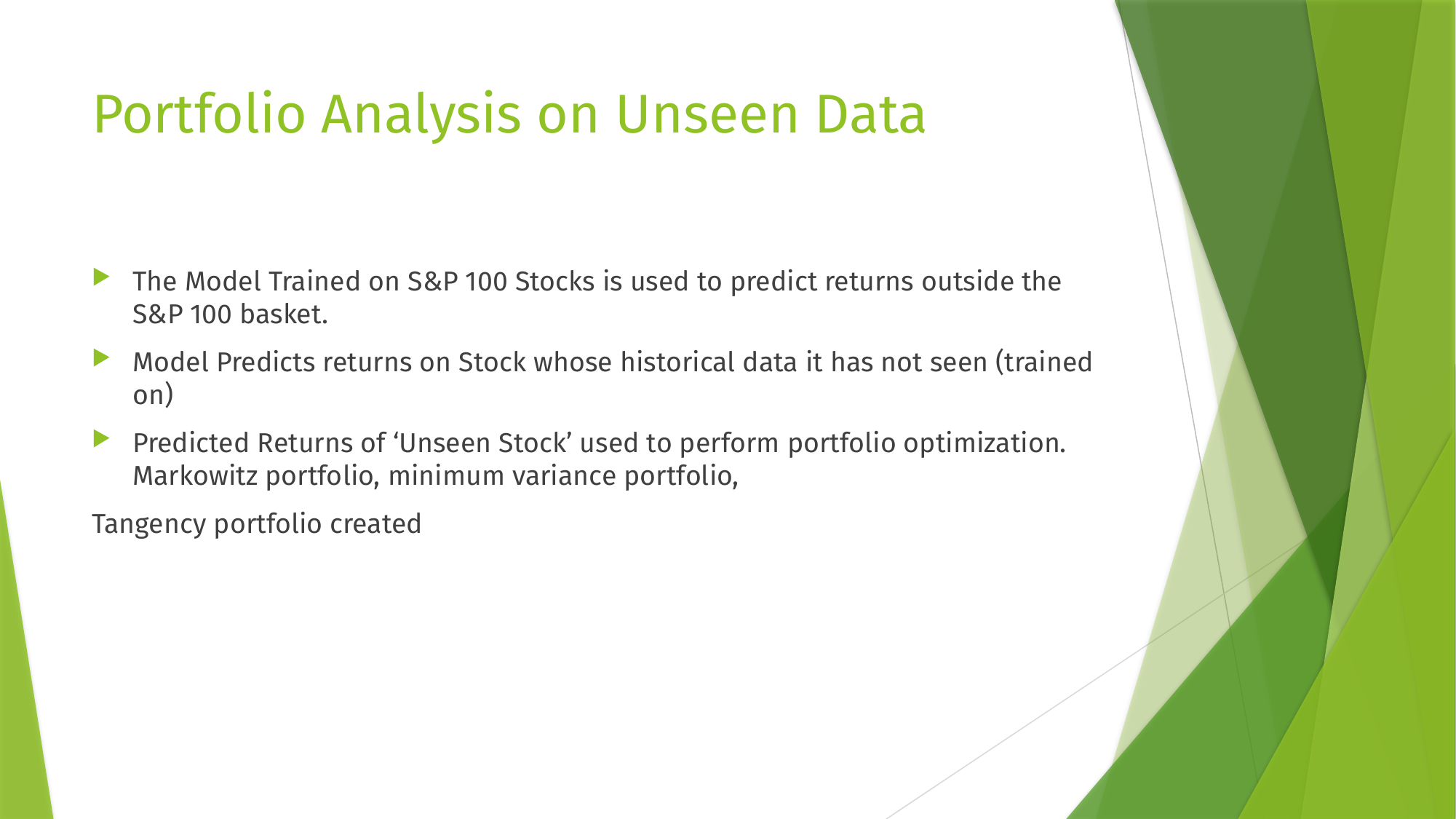

# Portfolio Analysis on Unseen Data
The Model Trained on S&P 100 Stocks is used to predict returns outside the S&P 100 basket.
Model Predicts returns on Stock whose historical data it has not seen (trained on)
Predicted Returns of ‘Unseen Stock’ used to perform portfolio optimization. Markowitz portfolio, minimum variance portfolio,
Tangency portfolio created